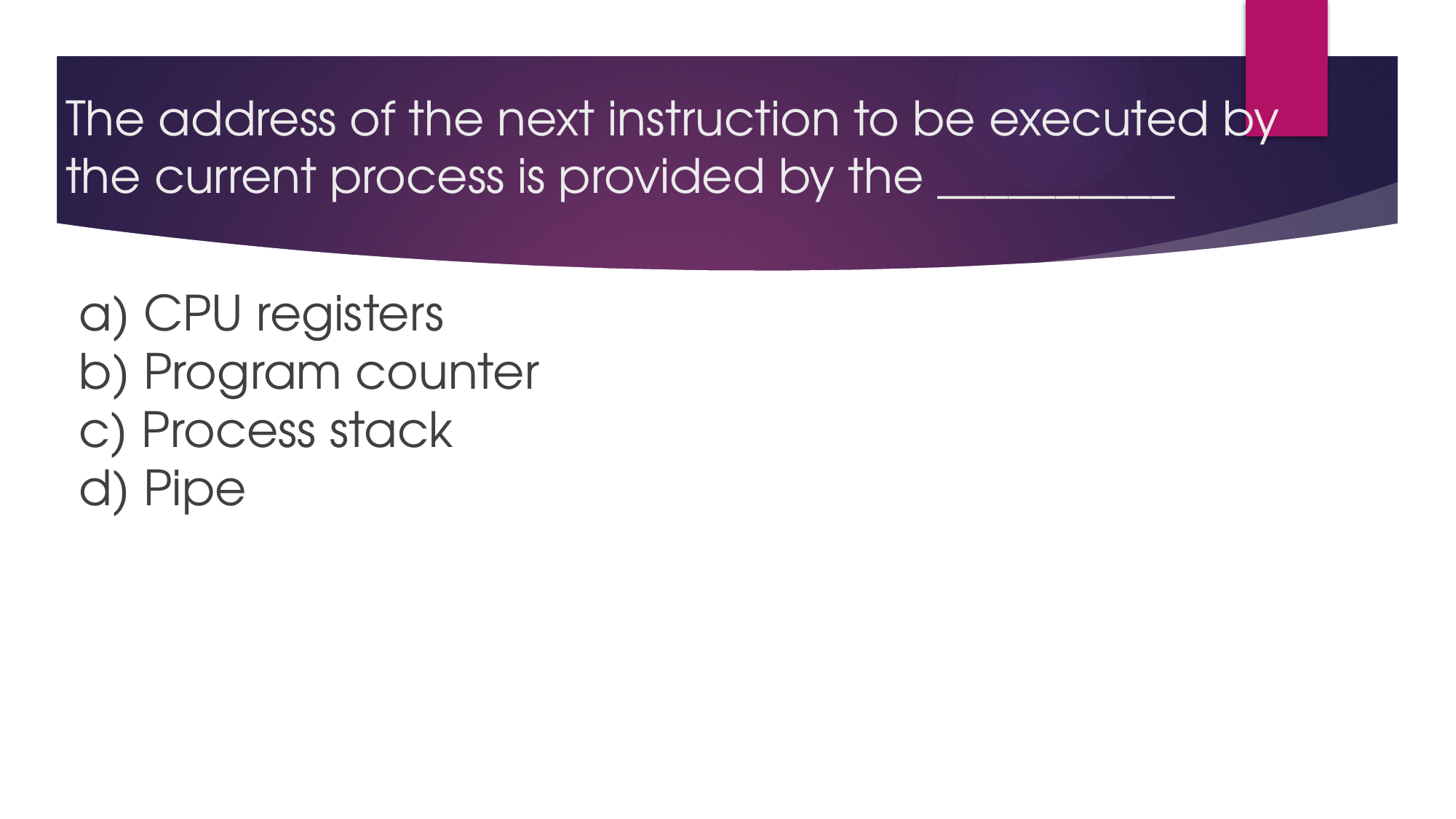

# The address of the next instruction to be executed by the current process is provided by the __________
a) CPU registers
b) Program counter
c) Process stack
d) Pipe